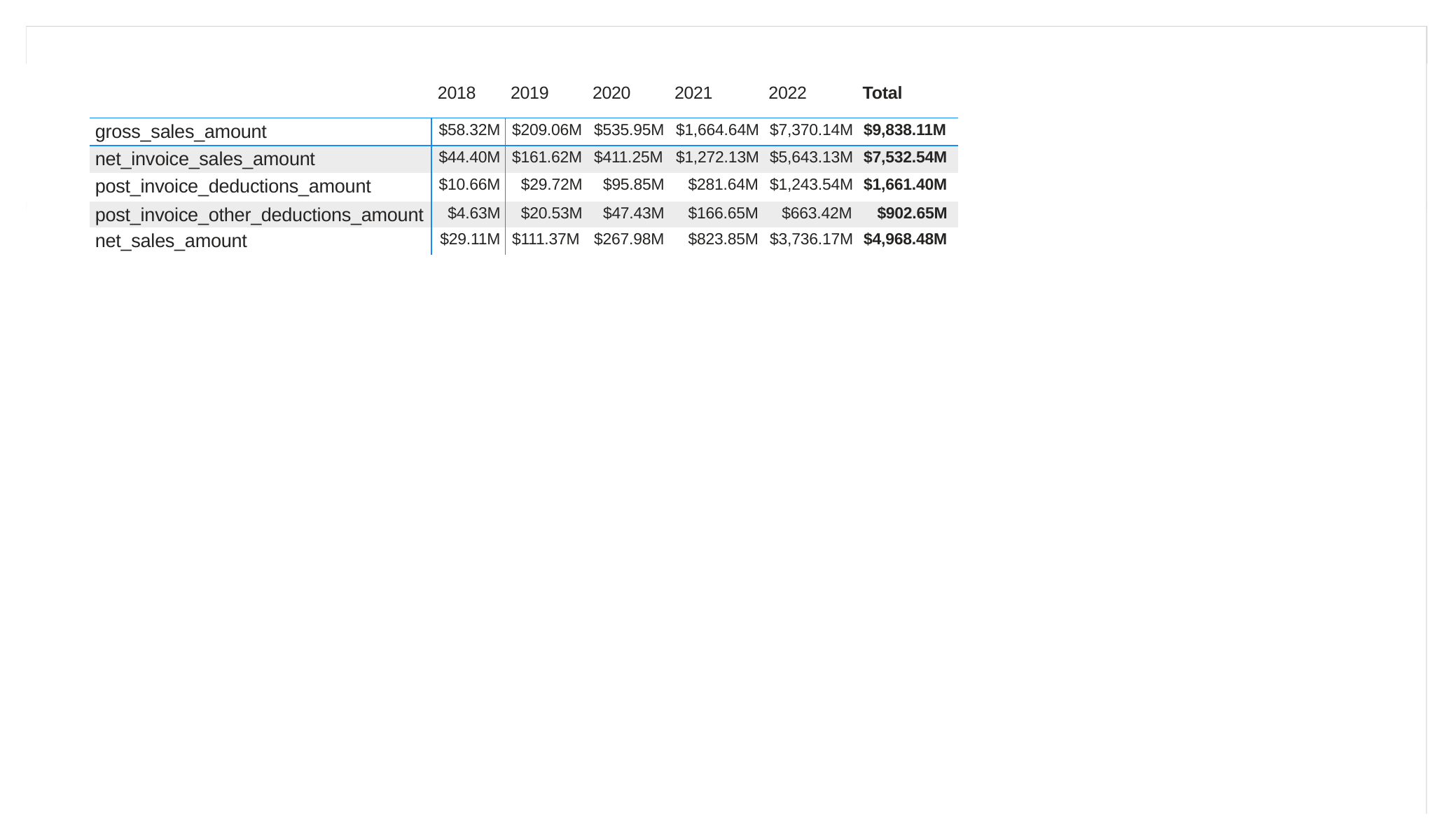

Power BI Desktop

| 2018 |  | 2019 | 2020 | 2021 | 2022 | Total |
| --- | --- | --- | --- | --- | --- | --- |
| gross\_sales\_amount | $58.32M | $209.06M | $535.95M | $1,664.64M | $7,370.14M | $9,838.11M |
| net\_invoice\_sales\_amount | $44.40M | $161.62M | $411.25M | $1,272.13M | $5,643.13M | $7,532.54M |
| post\_invoice\_deductions\_amount | $10.66M | $29.72M | $95.85M | $281.64M | $1,243.54M | $1,661.40M |
|  |  |  |  |  |  |  |
| post\_invoice\_other\_deductions\_amount | $4.63M | $20.53M | $47.43M | $166.65M | $663.42M | $902.65M |
| net\_sales\_amount | $29.11M | $111.37M | $267.98M | $823.85M | $3,736.17M | $4,968.48M |